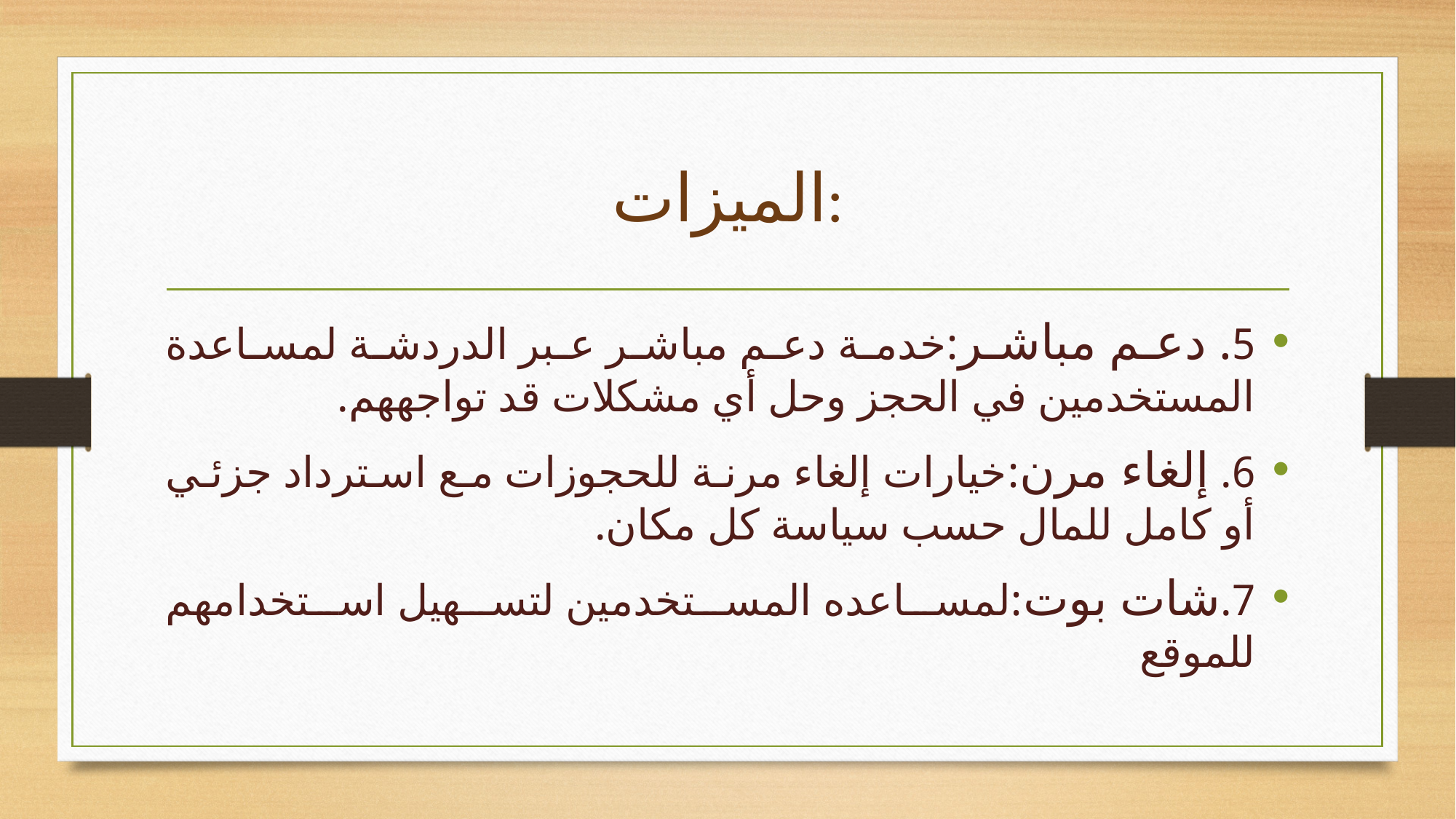

# الميزات:
5. دعم مباشر:خدمة دعم مباشر عبر الدردشة لمساعدة المستخدمين في الحجز وحل أي مشكلات قد تواجههم.
6. إلغاء مرن:خيارات إلغاء مرنة للحجوزات مع استرداد جزئي أو كامل للمال حسب سياسة كل مكان.
7.شات بوت:لمساعده المستخدمين لتسهيل استخدامهم للموقع